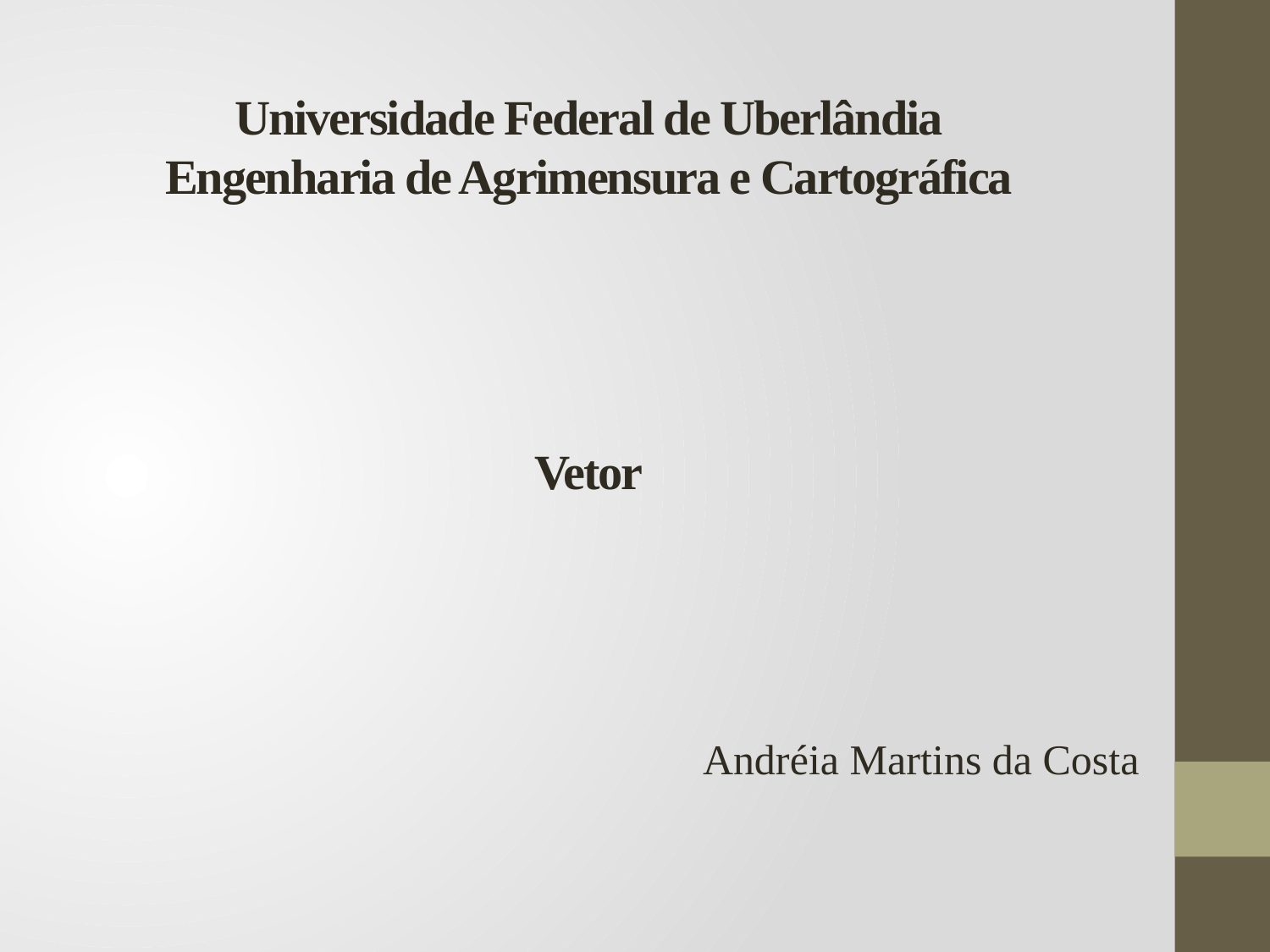

# Universidade Federal de Uberlândia Engenharia de Agrimensura e Cartográfica Vetor
Andréia Martins da Costa